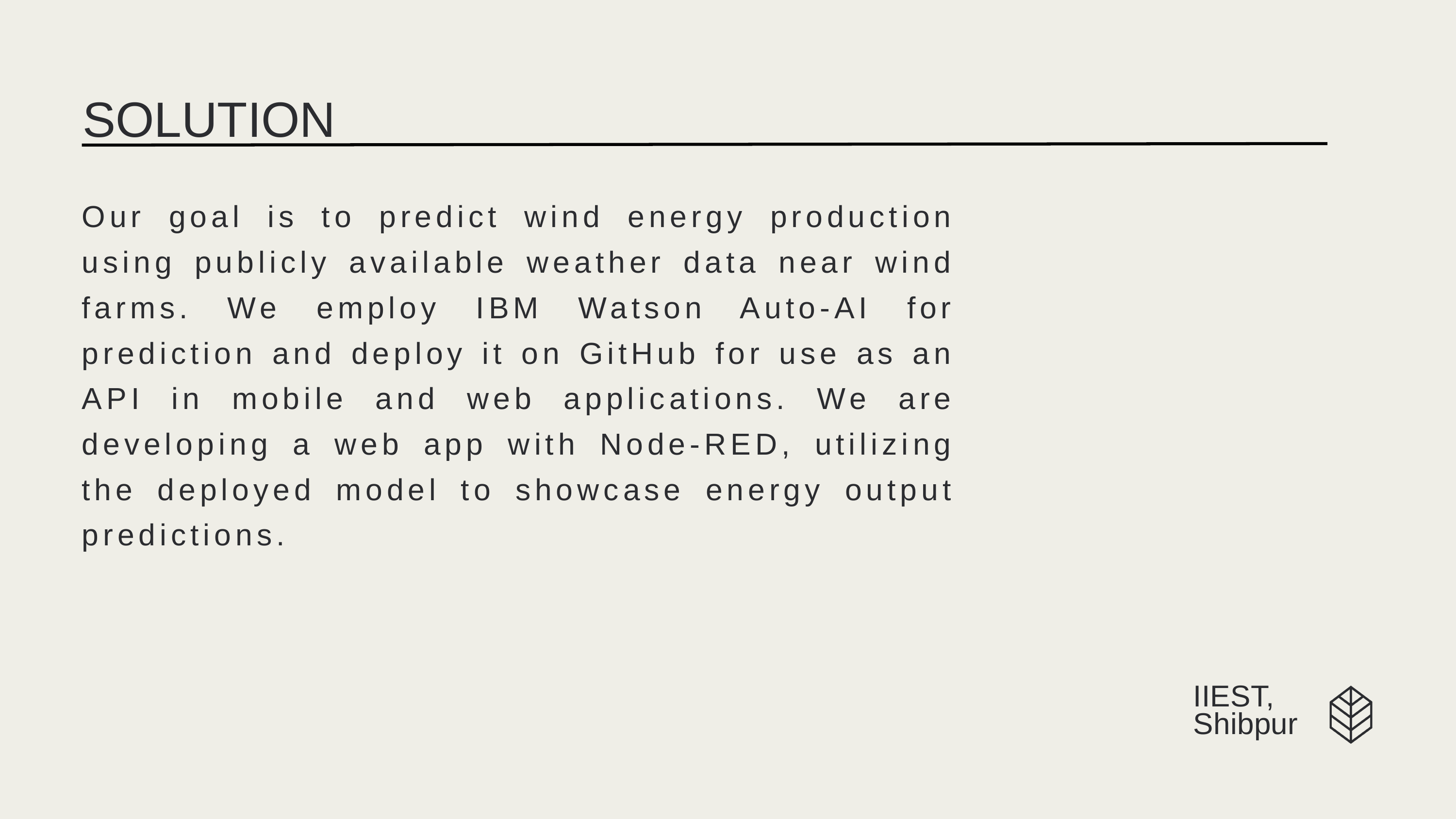

SOLUTION

Our goal is to predict wind energy production using publicly available weather data near wind farms. We employ IBM Watson Auto-AI for prediction and deploy it on GitHub for use as an API in mobile and web applications. We are developing a web app with Node-RED, utilizing the deployed model to showcase energy output predictions.
IIEST,
Shibpur